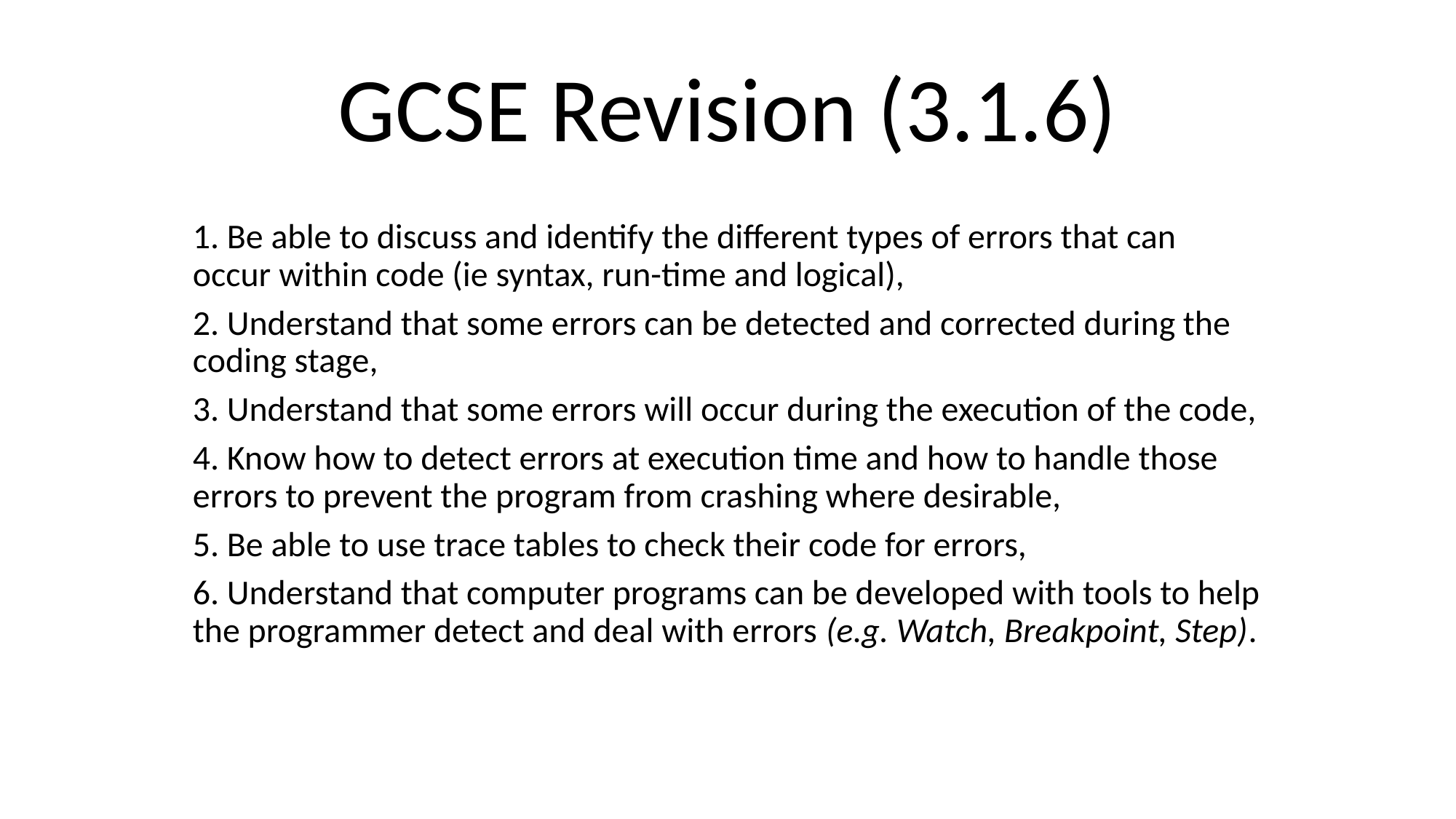

# GCSE Revision (3.1.6)
1. Be able to discuss and identify the different types of errors that can occur within code (ie syntax, run-time and logical),
2. Understand that some errors can be detected and corrected during the coding stage,
3. Understand that some errors will occur during the execution of the code,
4. Know how to detect errors at execution time and how to handle those errors to prevent the program from crashing where desirable,
5. Be able to use trace tables to check their code for errors,
6. Understand that computer programs can be developed with tools to help the programmer detect and deal with errors (e.g. Watch, Breakpoint, Step).